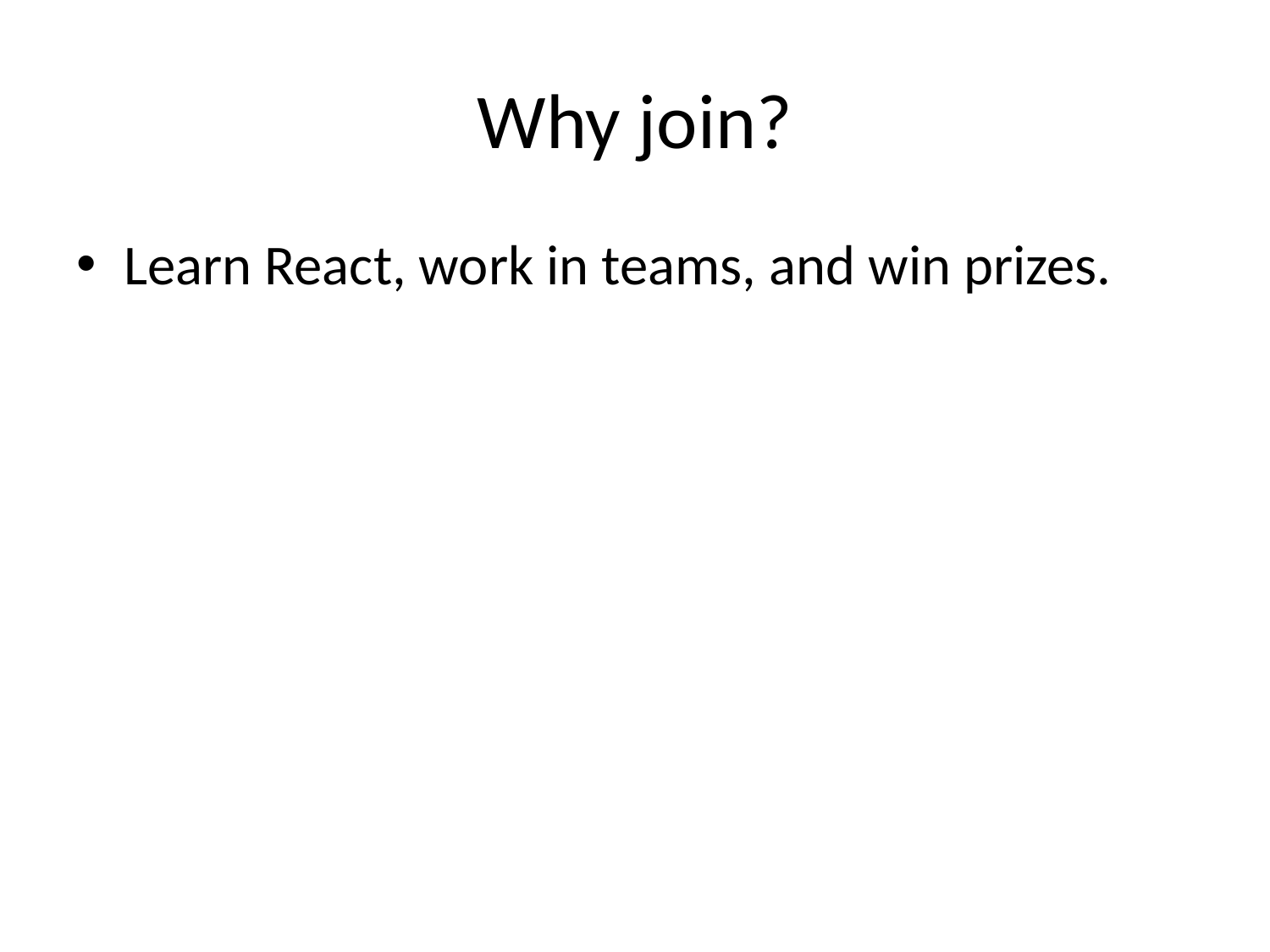

# Why join?
Learn React, work in teams, and win prizes.